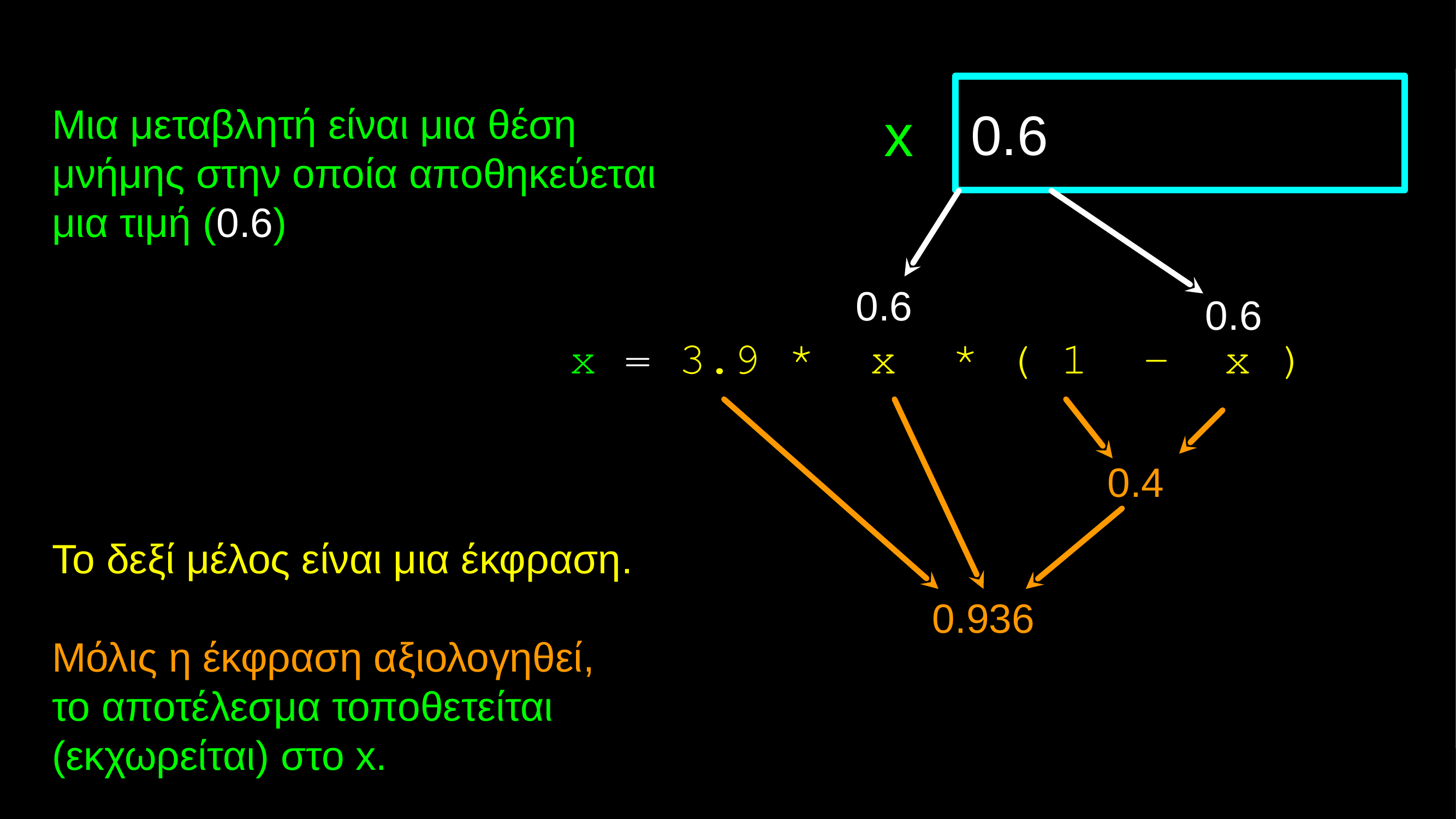

0.6
x
Μια μεταβλητή είναι μια θέση μνήμης στην οποία αποθηκεύεται μια τιμή (0.6)
0.6
0.6
x = 3.9 *  x  * ( 1  -  x )
0.4
Το δεξί μέλος είναι μια έκφραση.
Μόλις η έκφραση αξιολογηθεί, το αποτέλεσμα τοποθετείται (εκχωρείται) στο x.
0.936